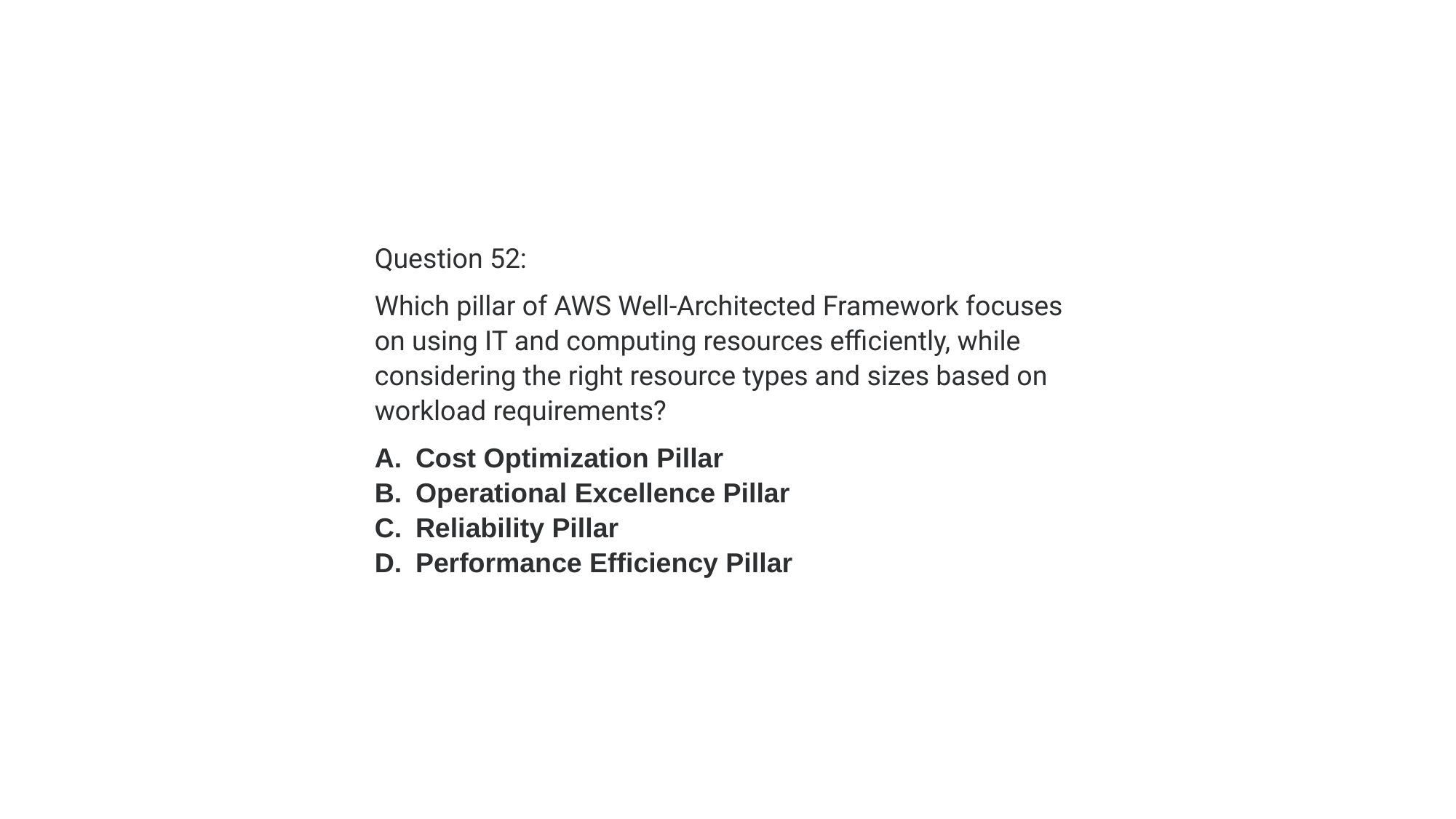

Question 52:
Which pillar of AWS Well-Architected Framework focuses on using IT and computing resources efficiently, while considering the right resource types and sizes based on workload requirements?
Cost Optimization Pillar
Operational Excellence Pillar
Reliability Pillar
Performance Efficiency Pillar